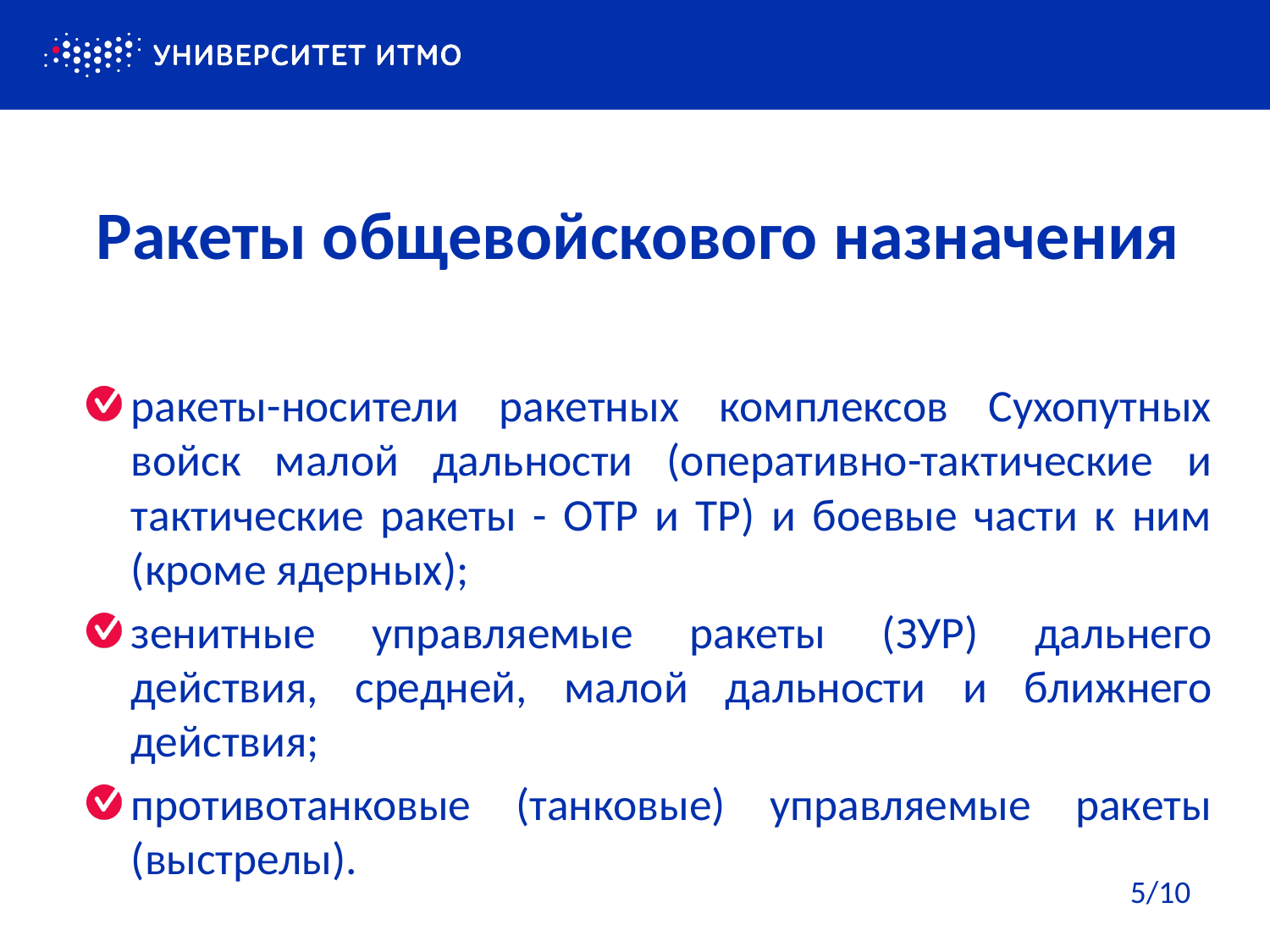

Ракеты общевойскового назначения
ракеты-носители ракетных комплексов Сухопутных войск малой дальности (оперативно-тактические и тактические ракеты - ОТР и ТР) и боевые части к ним (кроме ядерных);
зенитные управляемые ракеты (ЗУР) дальнего действия, средней, малой дальности и ближнего действия;
противотанковые (танковые) управляемые ракеты (выстрелы).
5/10